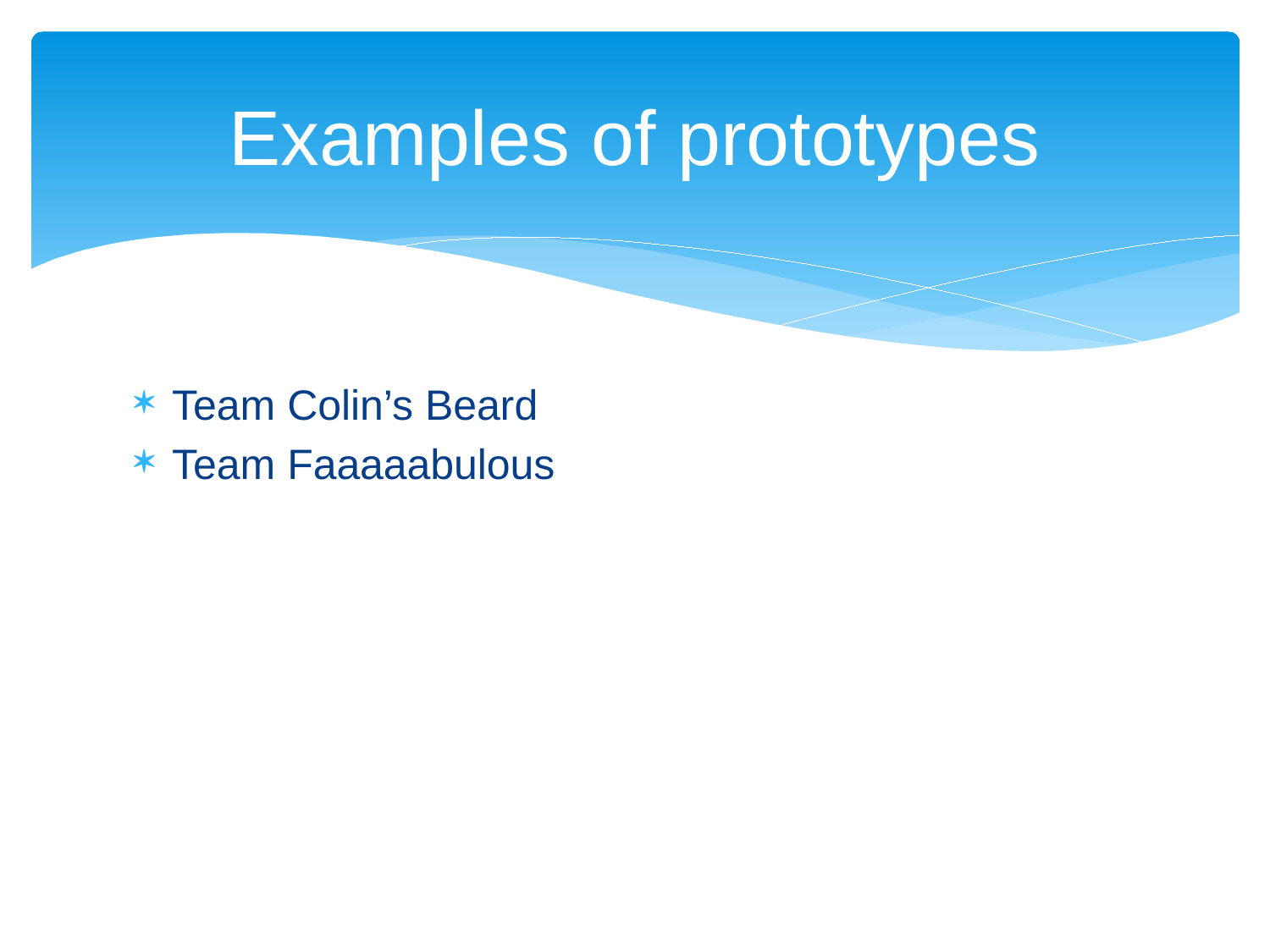

# Examples of prototypes
Team Colin’s Beard
Team Faaaaabulous